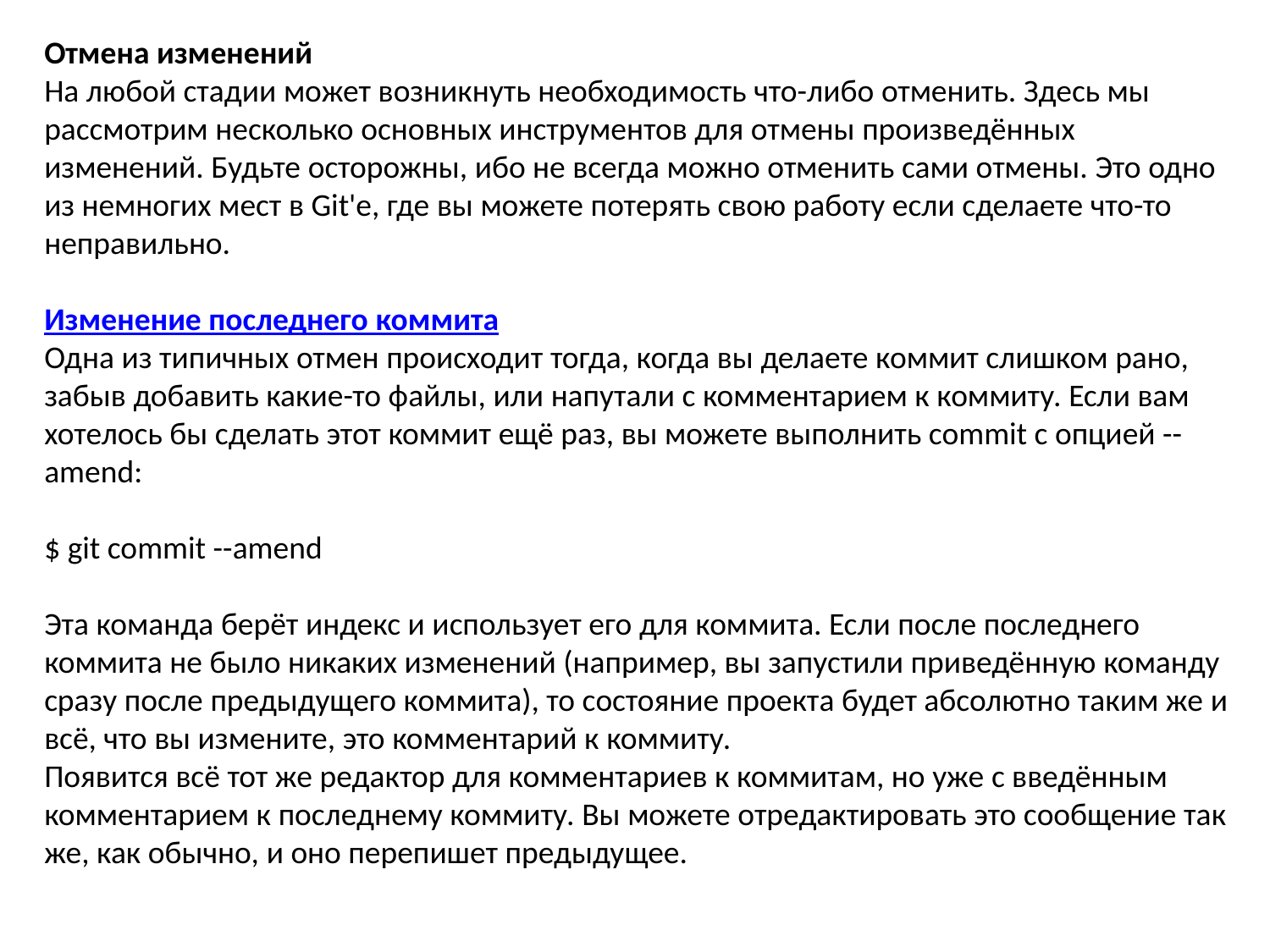

Отмена изменений
На любой стадии может возникнуть необходимость что-либо отменить. Здесь мы рассмотрим несколько основных инструментов для отмены произведённых изменений. Будьте осторожны, ибо не всегда можно отменить сами отмены. Это одно из немногих мест в Git'е, где вы можете потерять свою работу если сделаете что-то неправильно.

Изменение последнего коммита
Одна из типичных отмен происходит тогда, когда вы делаете коммит слишком рано, забыв добавить какие-то файлы, или напутали с комментарием к коммиту. Если вам хотелось бы сделать этот коммит ещё раз, вы можете выполнить commit с опцией --amend:

$ git commit --amend

Эта команда берёт индекс и использует его для коммита. Если после последнего коммита не было никаких изменений (например, вы запустили приведённую команду сразу после предыдущего коммита), то состояние проекта будет абсолютно таким же и всё, что вы измените, это комментарий к коммиту.
Появится всё тот же редактор для комментариев к коммитам, но уже с введённым комментарием к последнему коммиту. Вы можете отредактировать это сообщение так же, как обычно, и оно перепишет предыдущее.